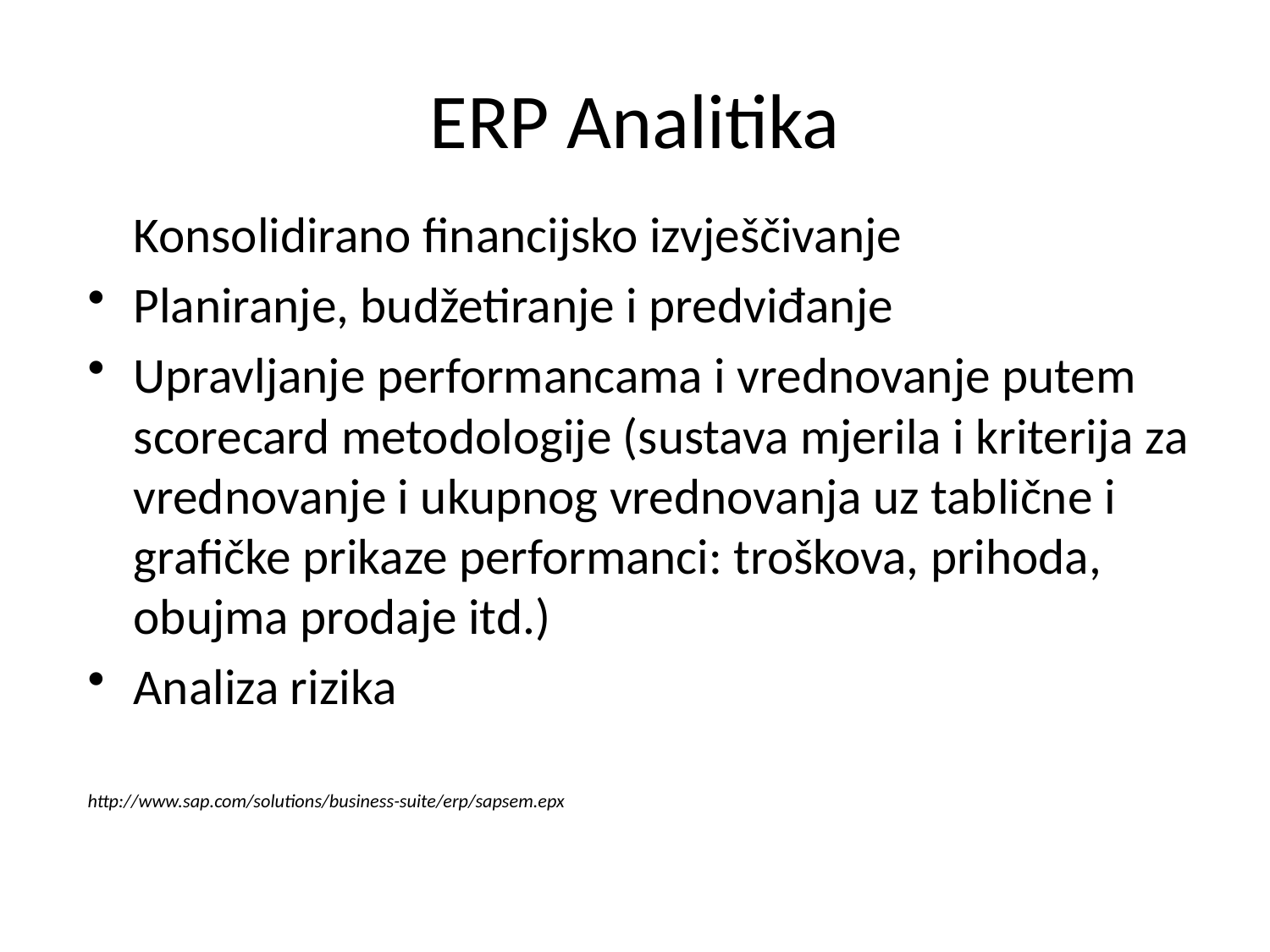

# ERP Analitika
	Konsolidirano financijsko izvješčivanje
Planiranje, budžetiranje i predviđanje
Upravljanje performancama i vrednovanje putem scorecard metodologije (sustava mjerila i kriterija za vrednovanje i ukupnog vrednovanja uz tablične i grafičke prikaze performanci: troškova, prihoda, obujma prodaje itd.)
Analiza rizika

http://www.sap.com/solutions/business-suite/erp/sapsem.epx